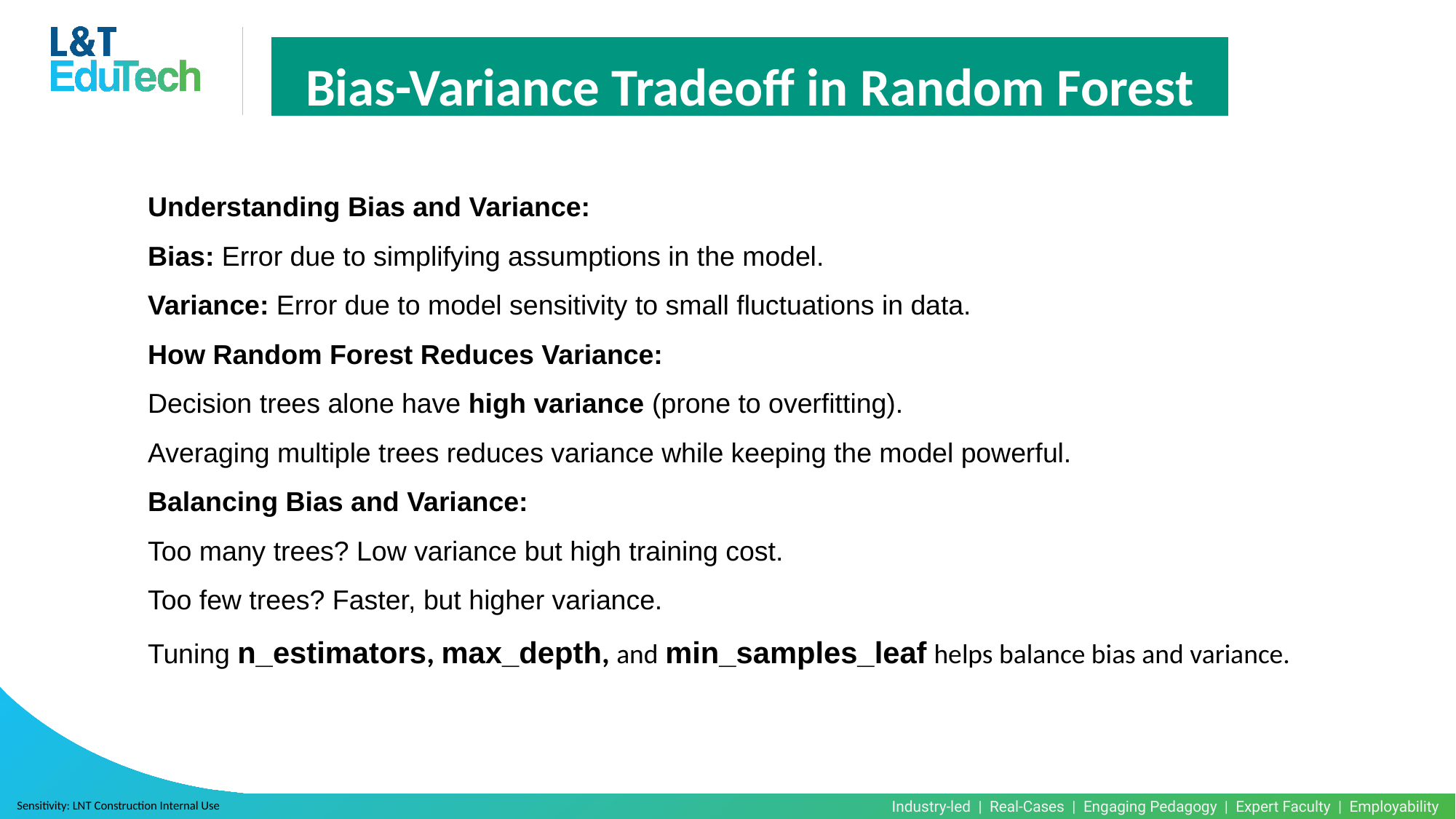

Bias-Variance Tradeoff in Random Forest
Understanding Bias and Variance:
Bias: Error due to simplifying assumptions in the model.
Variance: Error due to model sensitivity to small fluctuations in data.
How Random Forest Reduces Variance:
Decision trees alone have high variance (prone to overfitting).
Averaging multiple trees reduces variance while keeping the model powerful.
Balancing Bias and Variance:
Too many trees? Low variance but high training cost.
Too few trees? Faster, but higher variance.
Tuning n_estimators, max_depth, and min_samples_leaf helps balance bias and variance.